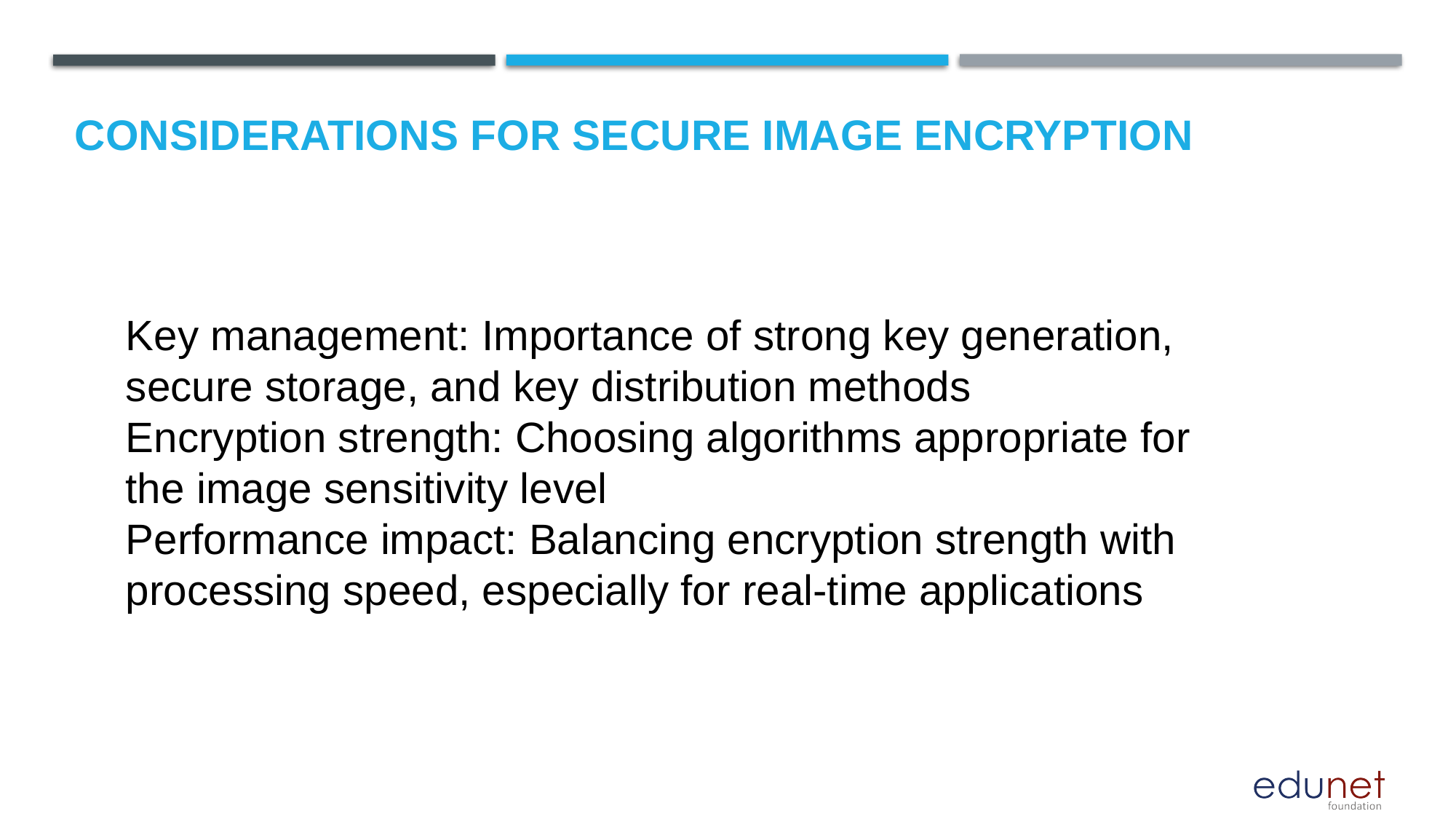

Considerations for Secure Image Encryption
Key management: Importance of strong key generation, secure storage, and key distribution methods
Encryption strength: Choosing algorithms appropriate for the image sensitivity level
Performance impact: Balancing encryption strength with processing speed, especially for real-time applications